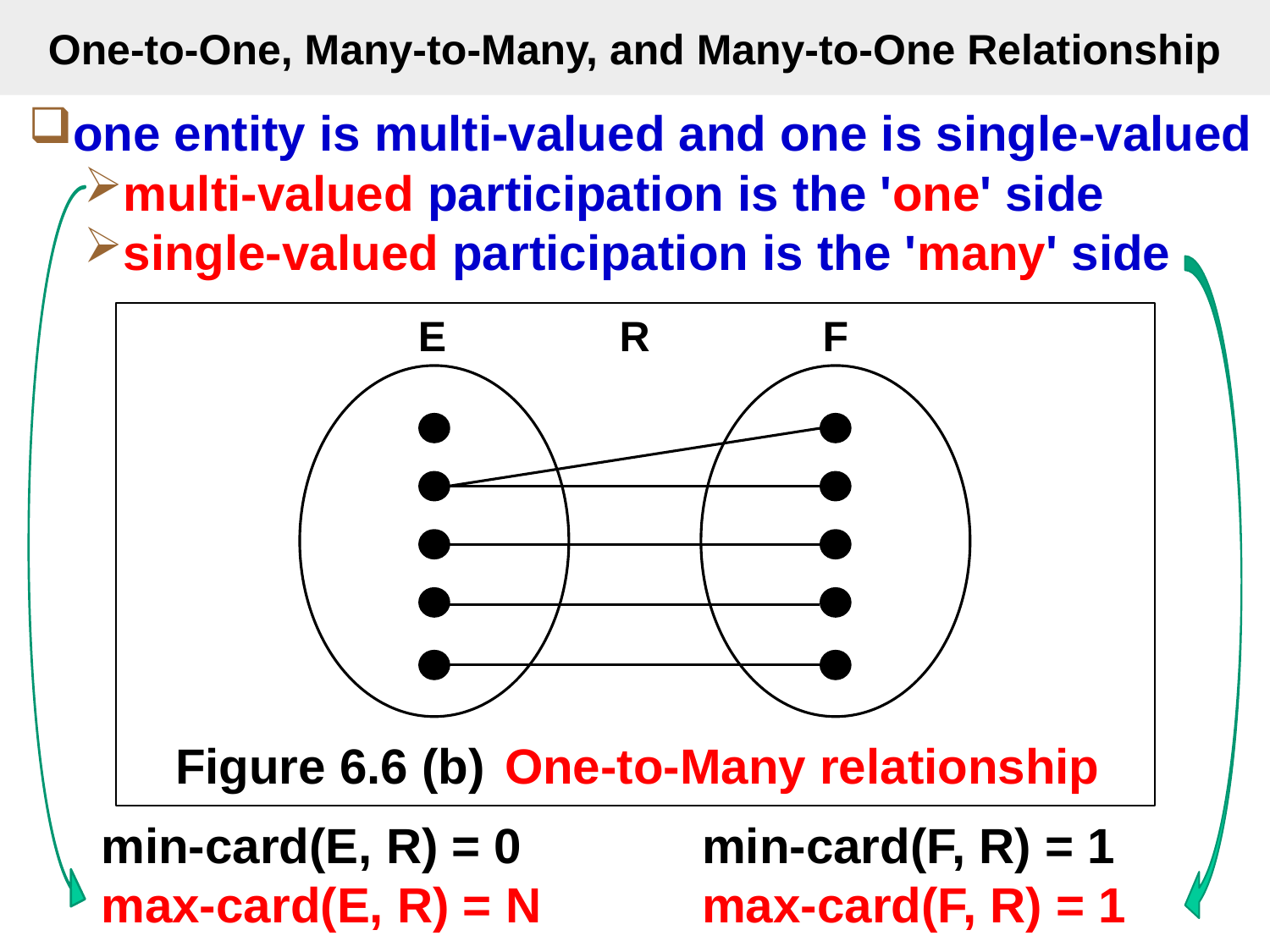

# One-to-One, Many-to-Many, and Many-to-One Relationship
one entity is multi-valued and one is single-valued
multi-valued participation is the 'one' side
single-valued participation is the 'many' side

E
R
F

Figure 6.6 (b)
One-to-Many relationship
min-card(E, R) = 0
max-card(E, R) = N
min-card(F, R) = 1
max-card(F, R) = 1